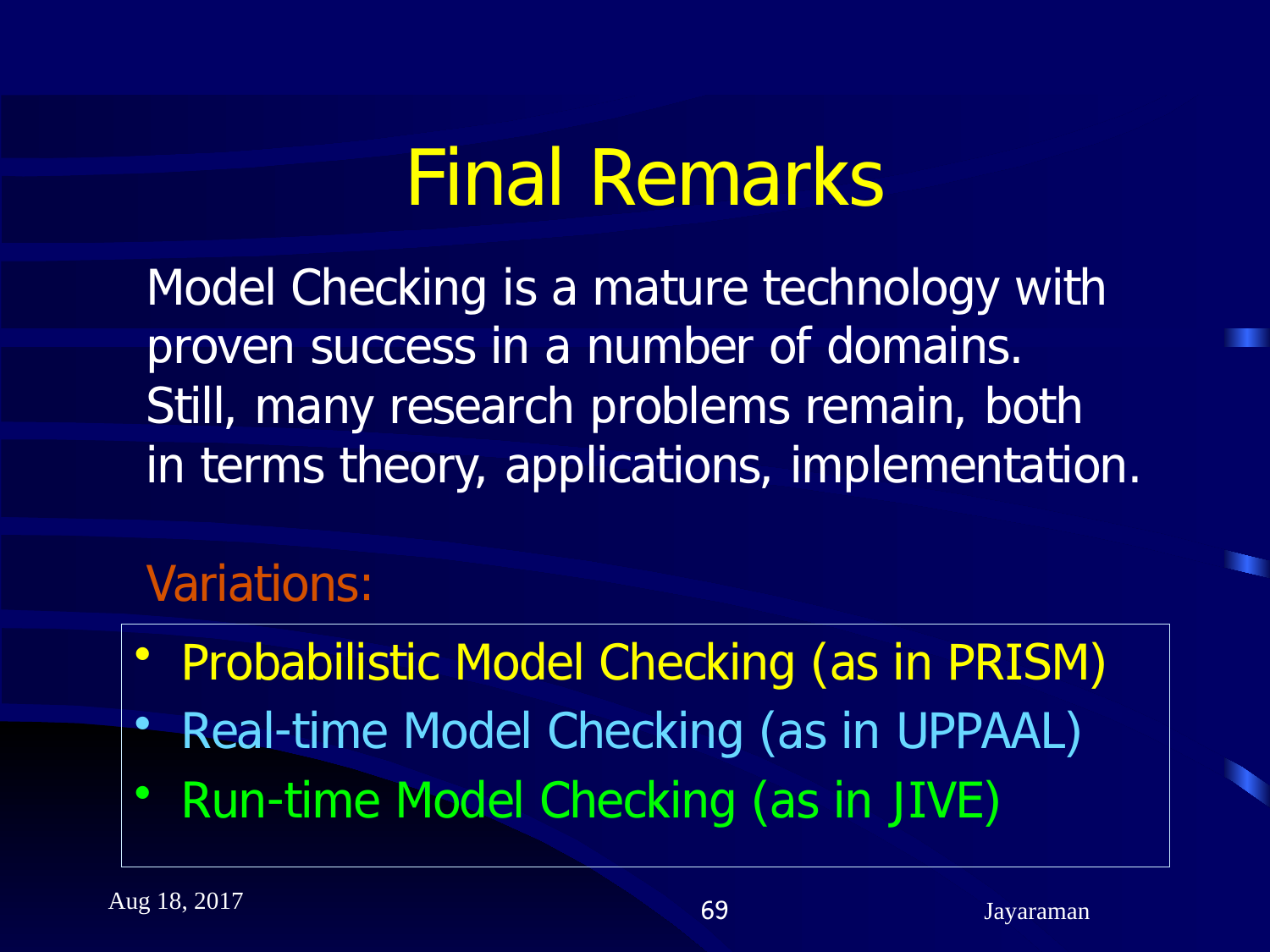

# Final Remarks
Model Checking is a mature technology with
proven success in a number of domains.
Still, many research problems remain, both
in terms theory, applications, implementation.

Variations:
Probabilistic Model Checking (as in PRISM)
Real-time Model Checking (as in UPPAAL)
Run-time Model Checking (as in JIVE)

Aug 18, 2017
69
Jayaraman